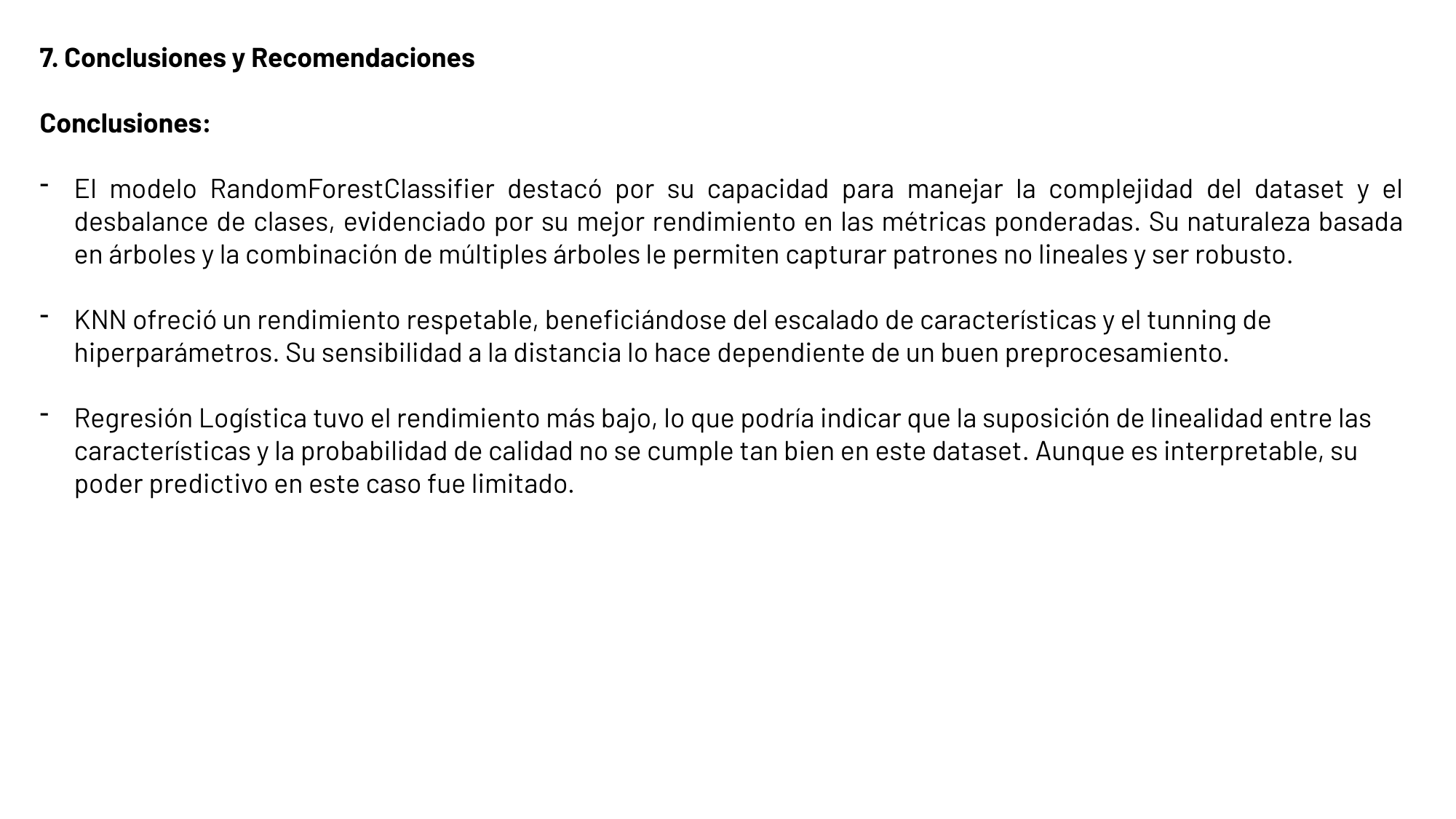

7. Conclusiones y Recomendaciones

Conclusiones:

El modelo RandomForestClassifier destacó por su capacidad para manejar la complejidad del dataset y el desbalance de clases, evidenciado por su mejor rendimiento en las métricas ponderadas. Su naturaleza basada en árboles y la combinación de múltiples árboles le permiten capturar patrones no lineales y ser robusto.

KNN ofreció un rendimiento respetable, beneficiándose del escalado de características y el tunning de hiperparámetros. Su sensibilidad a la distancia lo hace dependiente de un buen preprocesamiento.

Regresión Logística tuvo el rendimiento más bajo, lo que podría indicar que la suposición de linealidad entre las características y la probabilidad de calidad no se cumple tan bien en este dataset. Aunque es interpretable, su poder predictivo en este caso fue limitado.